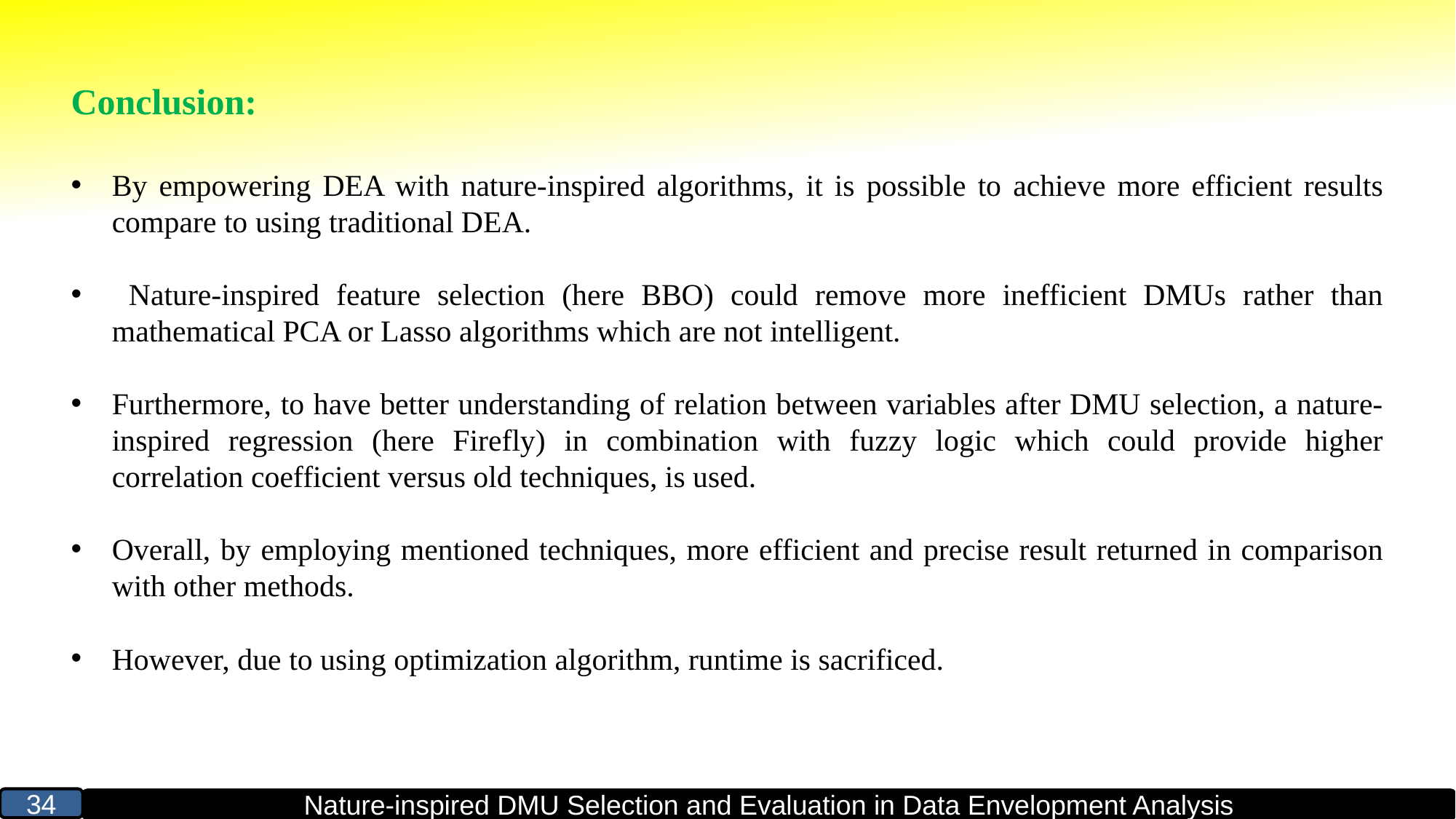

Conclusion:

By empowering DEA with nature-inspired algorithms, it is possible to achieve more efficient results compare to using traditional DEA.

 Nature-inspired feature selection (here BBO) could remove more inefficient DMUs rather than mathematical PCA or Lasso algorithms which are not intelligent.

Furthermore, to have better understanding of relation between variables after DMU selection, a nature-inspired regression (here Firefly) in combination with fuzzy logic which could provide higher correlation coefficient versus old techniques, is used.

Overall, by employing mentioned techniques, more efficient and precise result returned in comparison with other methods.

However, due to using optimization algorithm, runtime is sacrificed.
34
Nature-inspired DMU Selection and Evaluation in Data Envelopment Analysis